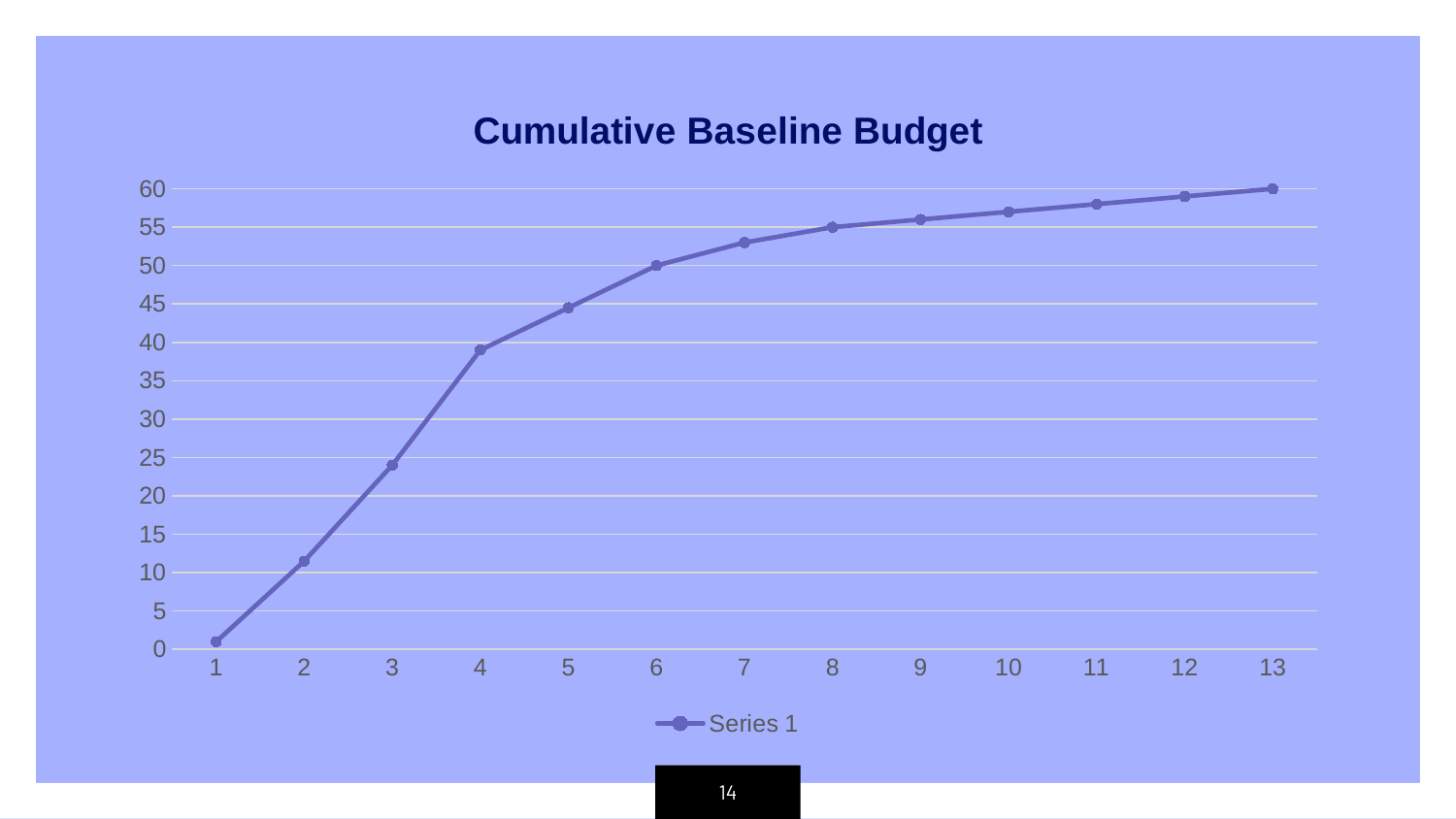

### Chart: Cumulative Baseline Budget

| Category | Series 1 |
|---|---|
| 1 | 1.0 |
| 2 | 11.5 |
| 3 | 24.0 |
| 4 | 39.0 |
| 5 | 44.5 |
| 6 | 50.0 |
| 7 | 53.0 |
| 8 | 55.0 |
| 9 | 56.0 |
| 10 | 57.0 |
| 11 | 58.0 |
| 12 | 59.0 |
| 13 | 60.0 |
14